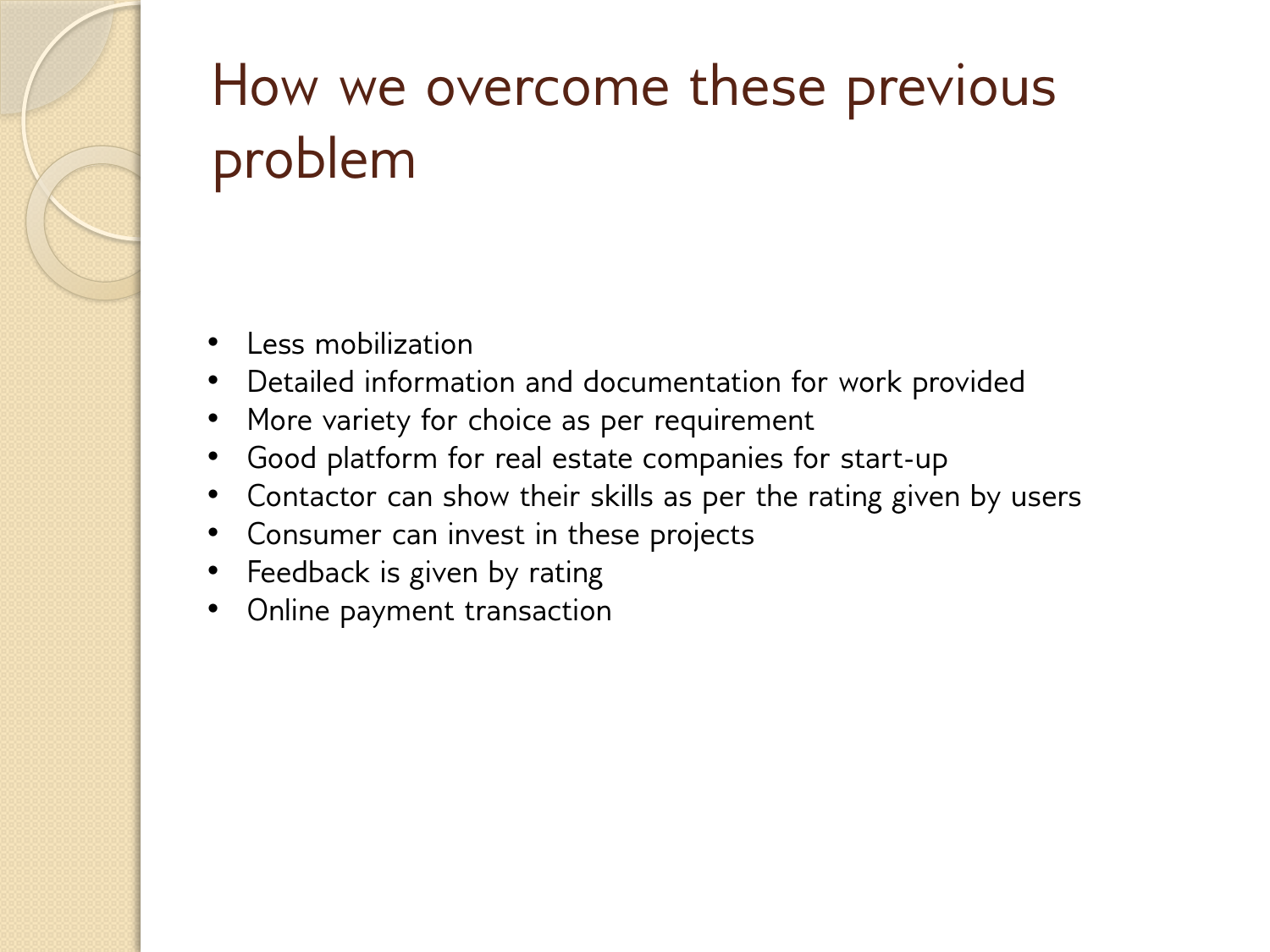

# How we overcome these previous problem
Less mobilization
Detailed information and documentation for work provided
More variety for choice as per requirement
Good platform for real estate companies for start-up
Contactor can show their skills as per the rating given by users
Consumer can invest in these projects
Feedback is given by rating
Online payment transaction